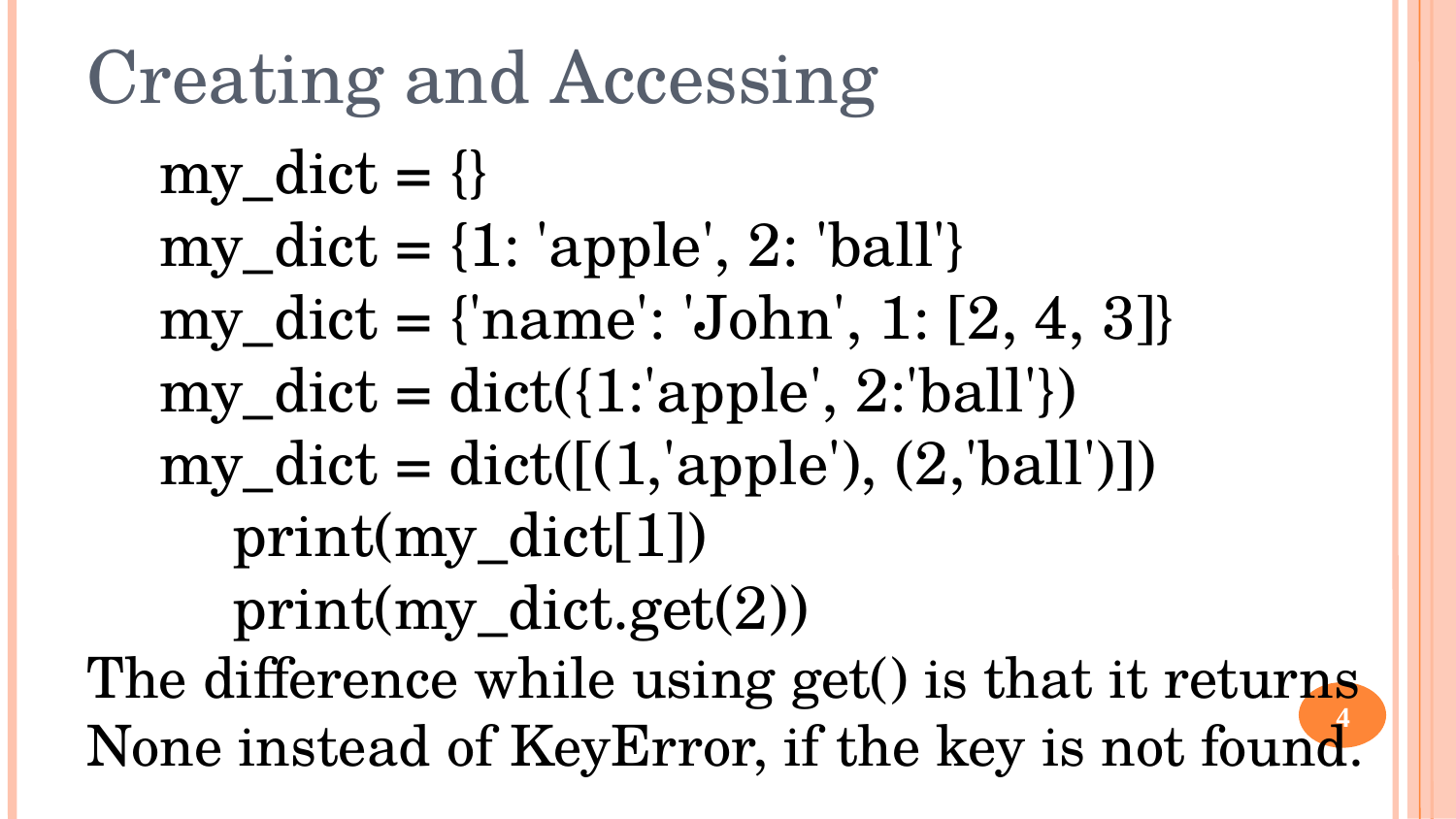

Creating and Accessing
my_dict = {}
my_dict = {1: 'apple', 2: 'ball'}
my_dict = {'name': 'John', 1: [2, 4, 3]}
my_dict = dict({1:'apple', 2:'ball'})
my_dict = dict([(1,'apple'), (2,'ball')])
	print(my_dict[1])
	print(my_dict.get(2))
The difference while using get() is that it returns None instead of KeyError, if the key is not found.
4